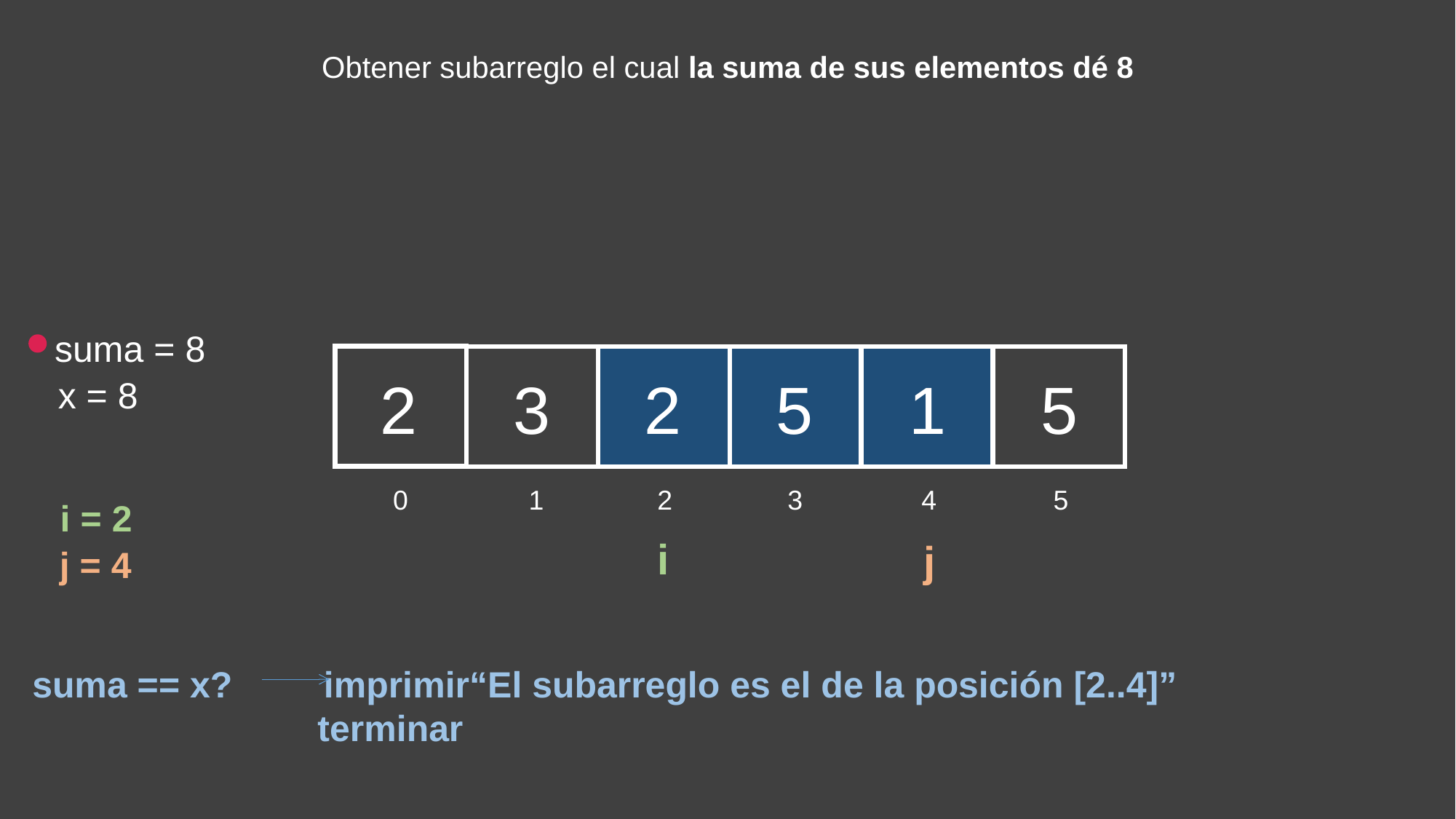

Obtener subarreglo el cual la suma de sus elementos dé 8
suma = 8

2
3
2
5
1
5
x = 8
2
4
0
1
3
5
i = 2
i
j
j = 4
suma == x?         imprimir“El subarreglo es el de la posición [2..4]”
                            terminar